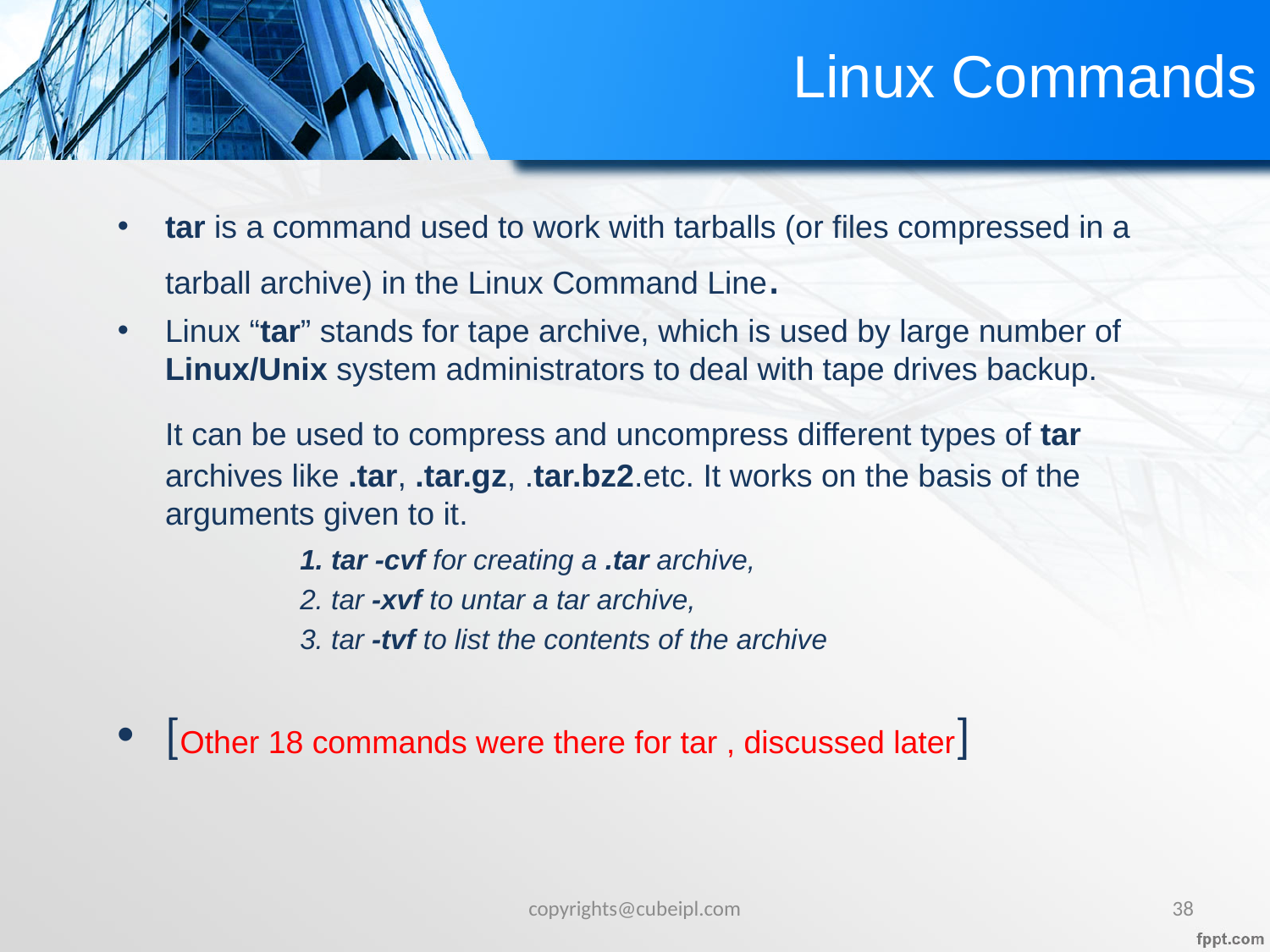

# Linux Commands
tar is a command used to work with tarballs (or files compressed in a tarball archive) in the Linux Command Line.
Linux “tar” stands for tape archive, which is used by large number of Linux/Unix system administrators to deal with tape drives backup.
	It can be used to compress and uncompress different types of tar archives like .tar, .tar.gz, .tar.bz2.etc. It works on the basis of the arguments given to it.
		 1. tar -cvf for creating a .tar archive,
		 2. tar -xvf to untar a tar archive,
		 3. tar -tvf to list the contents of the archive

[Other 18 commands were there for tar , discussed later]

copyrights@cubeipl.com
38